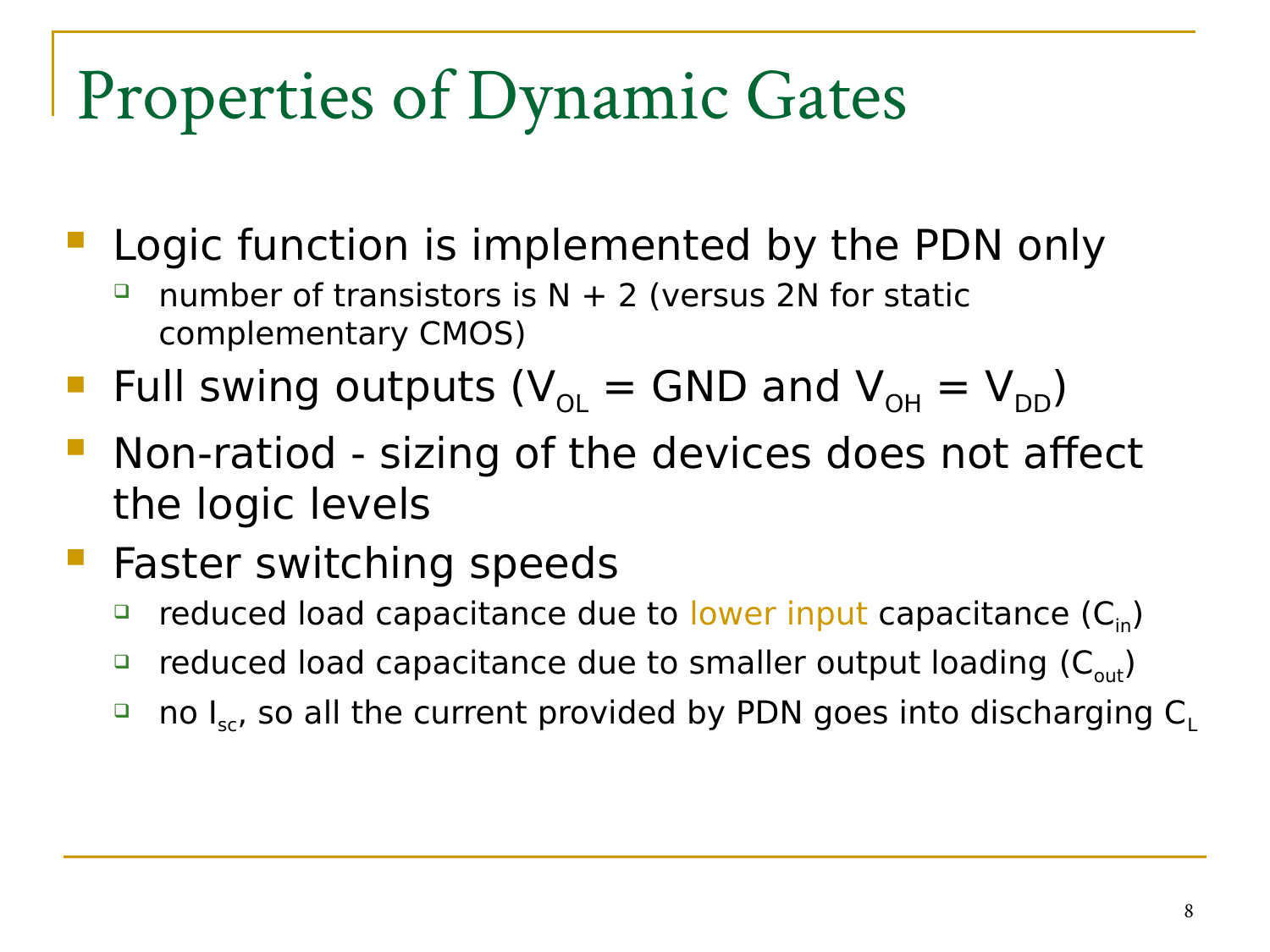

# Properties of Dynamic Gates
Logic function is implemented by the PDN only
number of transistors is N + 2 (versus 2N for static complementary CMOS)
Full swing outputs (VOL = GND and VOH = VDD)
Non-ratiod - sizing of the devices does not affect the logic levels
Faster switching speeds
reduced load capacitance due to lower input capacitance (Cin)
reduced load capacitance due to smaller output loading (Cout)
no Isc, so all the current provided by PDN goes into discharging CL
8